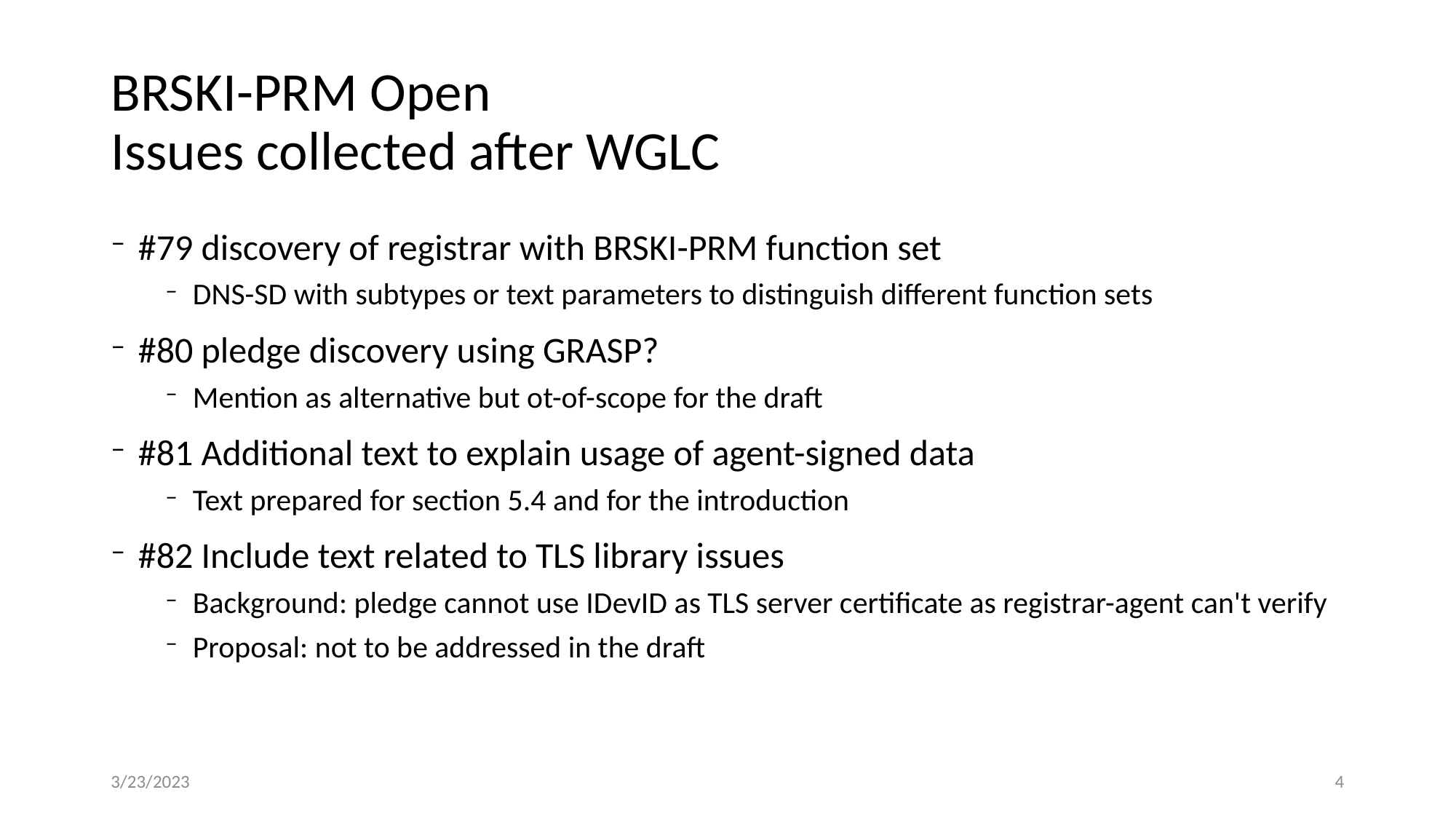

# BRSKI-PRM Open Issues collected after WGLC
#79 discovery of registrar with BRSKI-PRM function set
DNS-SD with subtypes or text parameters to distinguish different function sets
#80 pledge discovery using GRASP?
Mention as alternative but ot-of-scope for the draft
#81 Additional text to explain usage of agent-signed data
Text prepared for section 5.4 and for the introduction
#82 Include text related to TLS library issues
Background: pledge cannot use IDevID as TLS server certificate as registrar-agent can't verify
Proposal: not to be addressed in the draft

3/23/2023
4